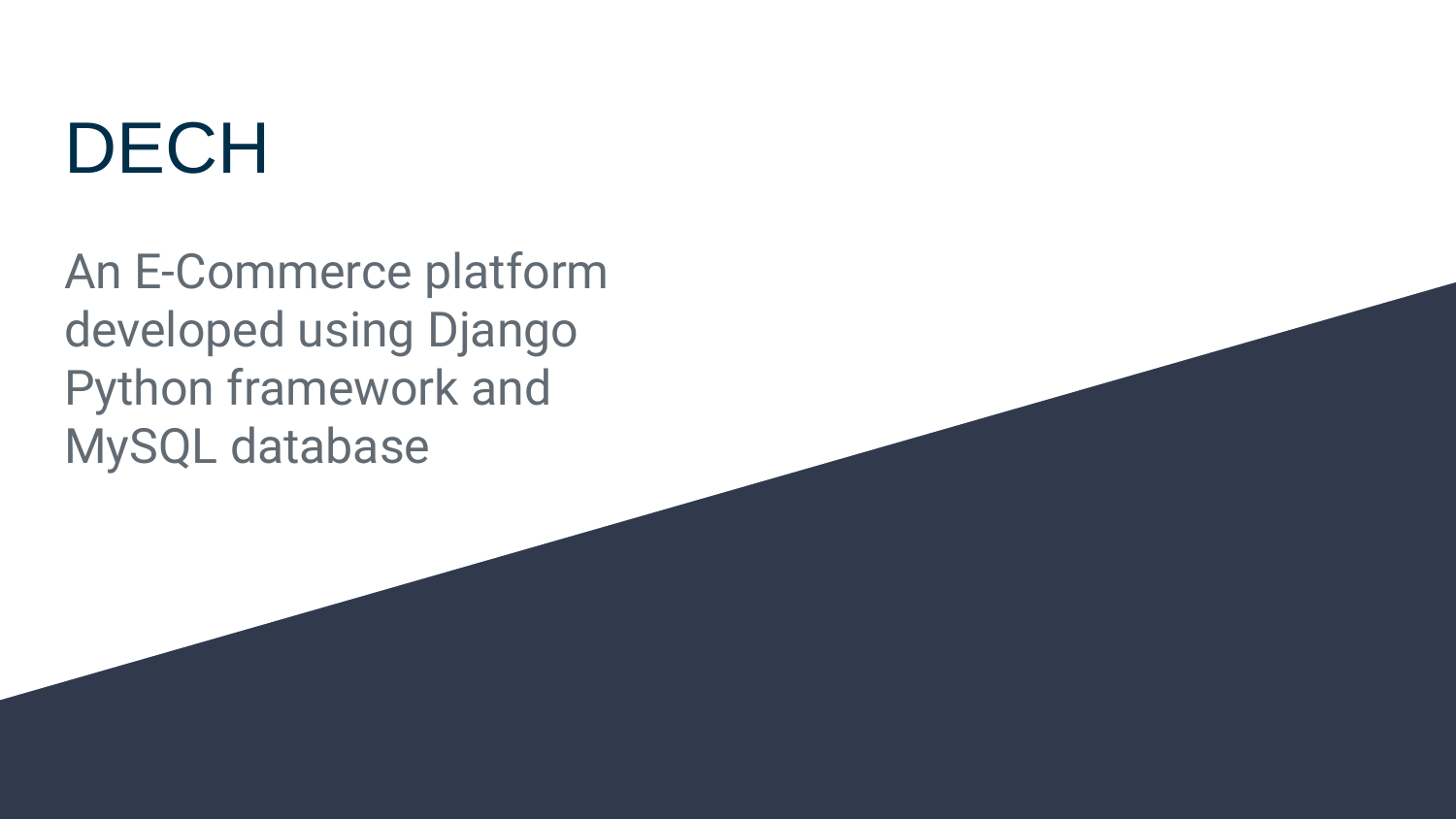

# DECH
An E-Commerce platform developed using Django Python framework and MySQL database